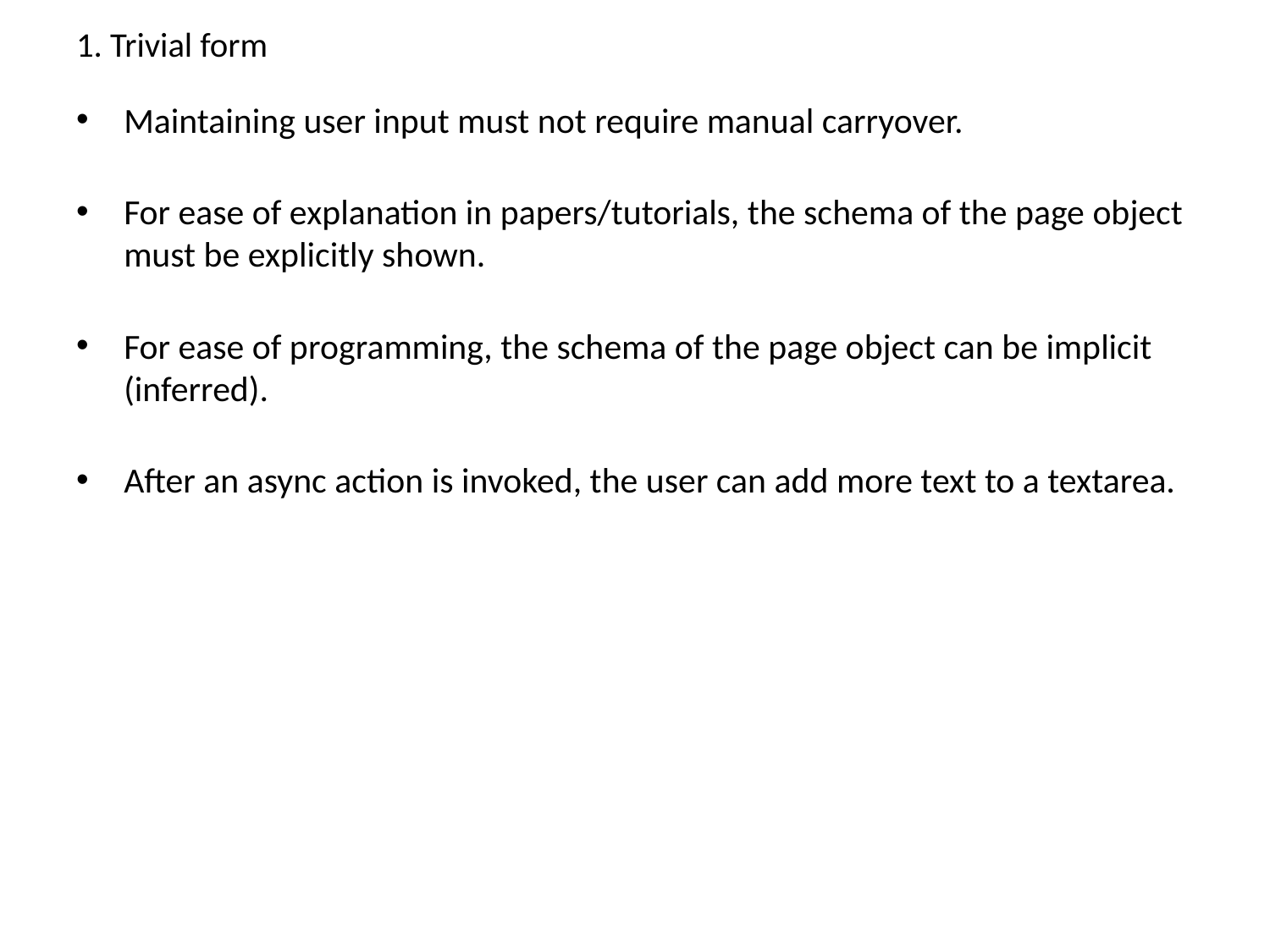

# 1. Trivial form
Maintaining user input must not require manual carryover.
For ease of explanation in papers/tutorials, the schema of the page object must be explicitly shown.
For ease of programming, the schema of the page object can be implicit (inferred).
After an async action is invoked, the user can add more text to a textarea.